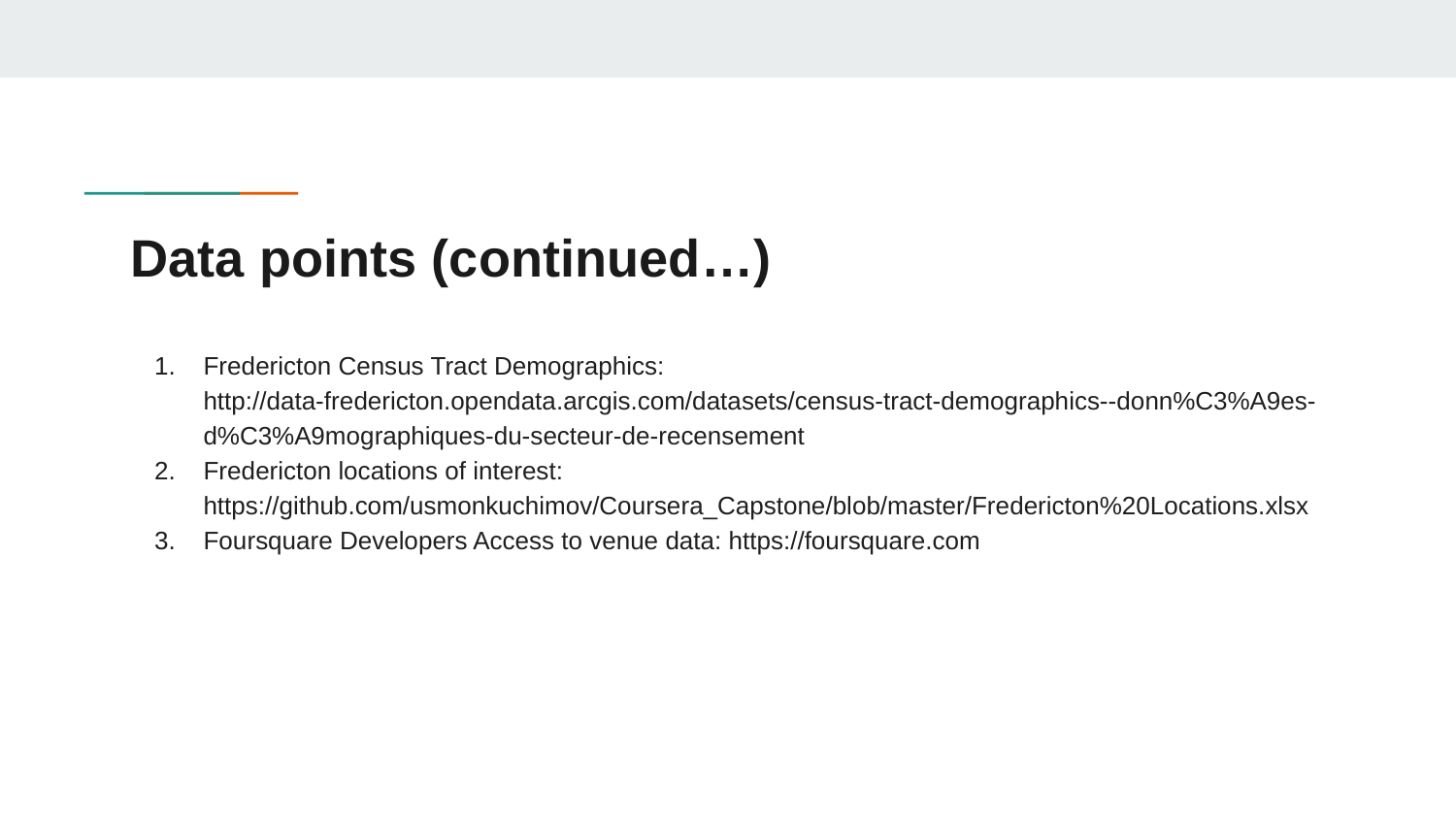

# Data points (continued…)
Fredericton Census Tract Demographics: http://data-fredericton.opendata.arcgis.com/datasets/census-tract-demographics--donn%C3%A9es-d%C3%A9mographiques-du-secteur-de-recensement
Fredericton locations of interest: https://github.com/usmonkuchimov/Coursera_Capstone/blob/master/Fredericton%20Locations.xlsx
Foursquare Developers Access to venue data: https://foursquare.com